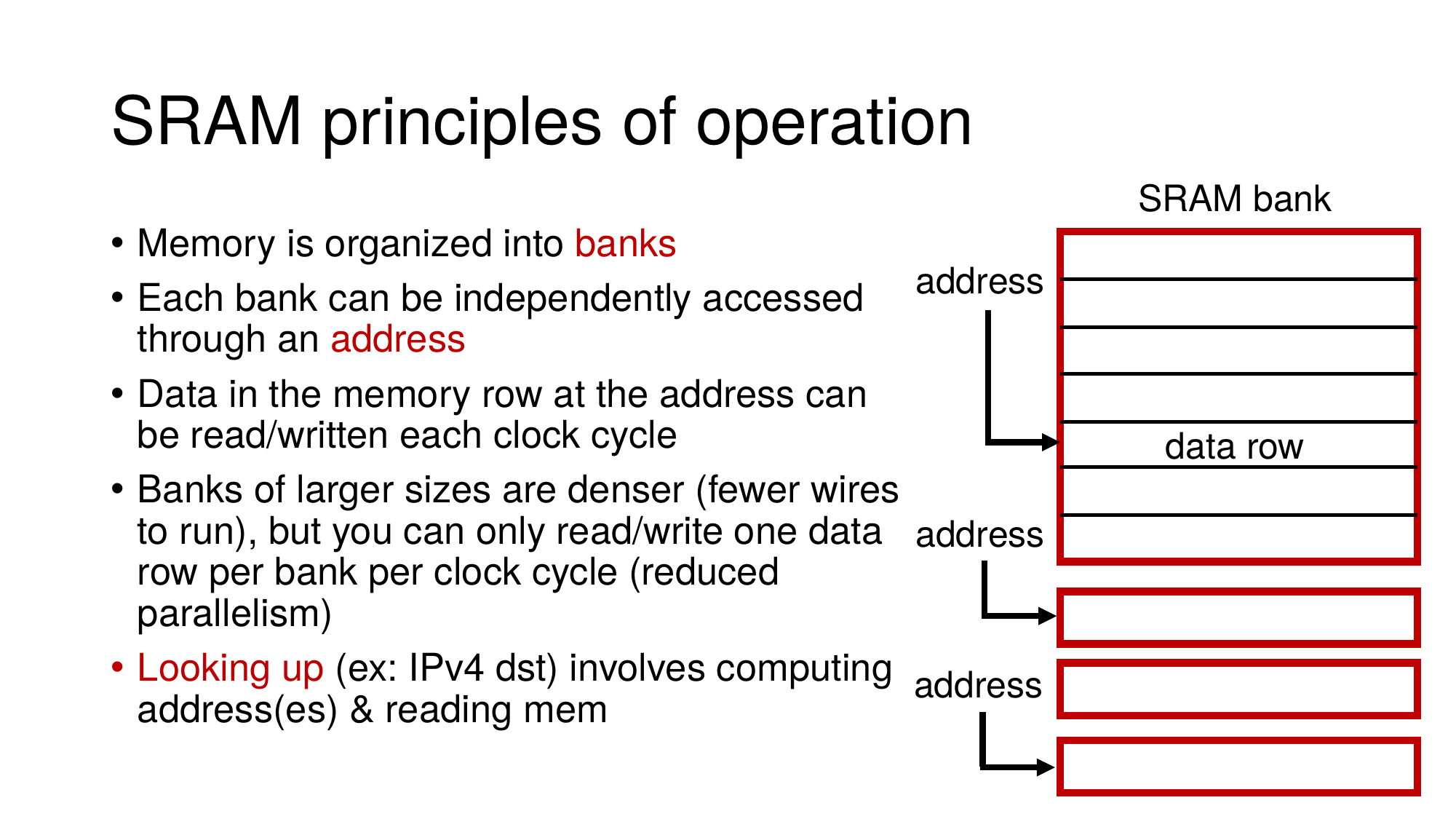

# SRAM principles of operation
SRAM bank
Memory is organized into banks
Each bank can be independently accessed through an address
Data in the memory row at the address can be read/written each clock cycle
Banks of larger sizes are denser (fewer wires to run), but you can only read/write one data row per bank per clock cycle (reduced parallelism)
Looking up (ex: IPv4 dst) involves computing address(es) & reading mem

address
data row
address

address